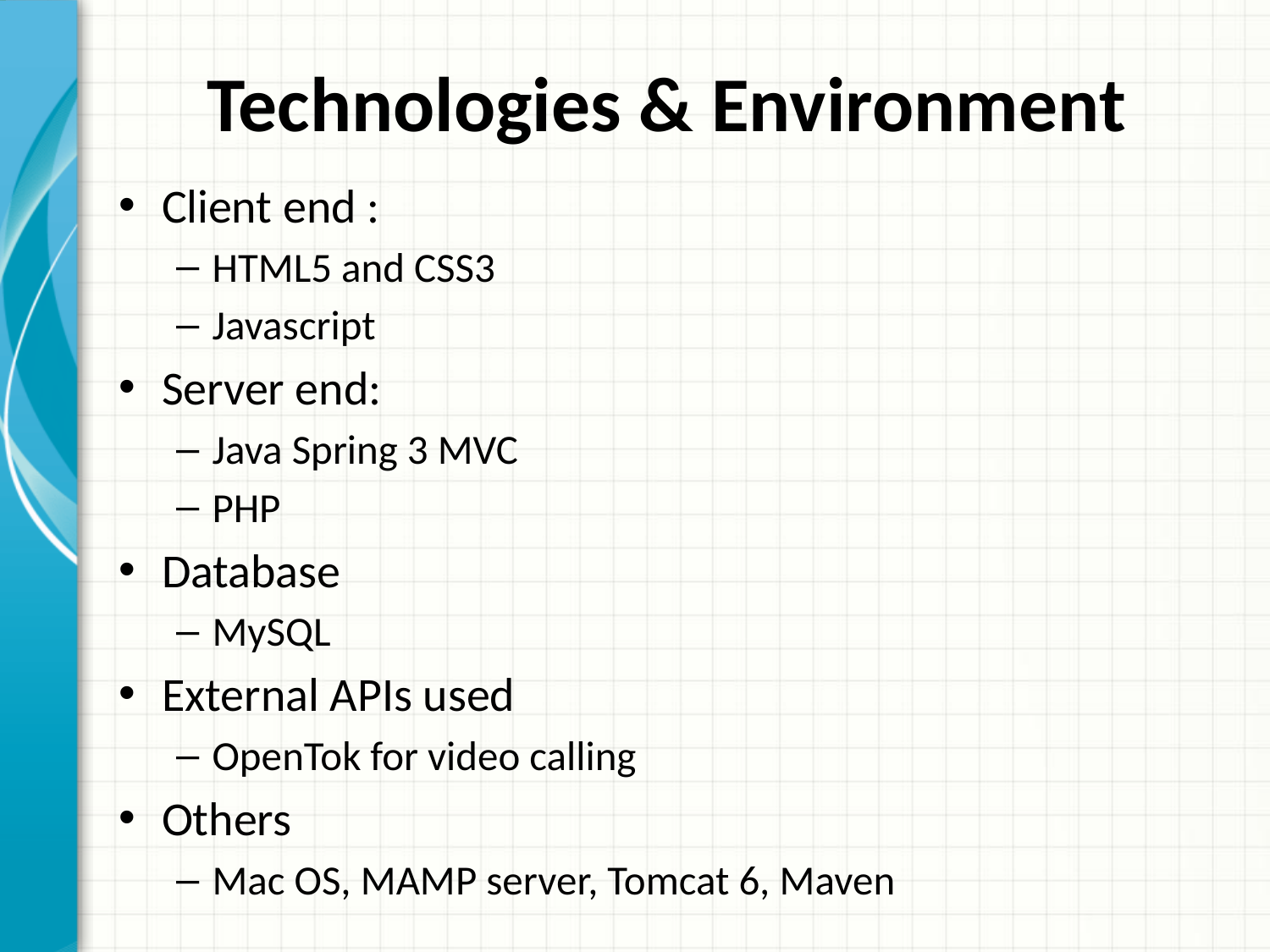

# Technologies & Environment
Client end :
HTML5 and CSS3
Javascript
Server end:
Java Spring 3 MVC
PHP
Database
MySQL
External APIs used
OpenTok for video calling
Others
Mac OS, MAMP server, Tomcat 6, Maven